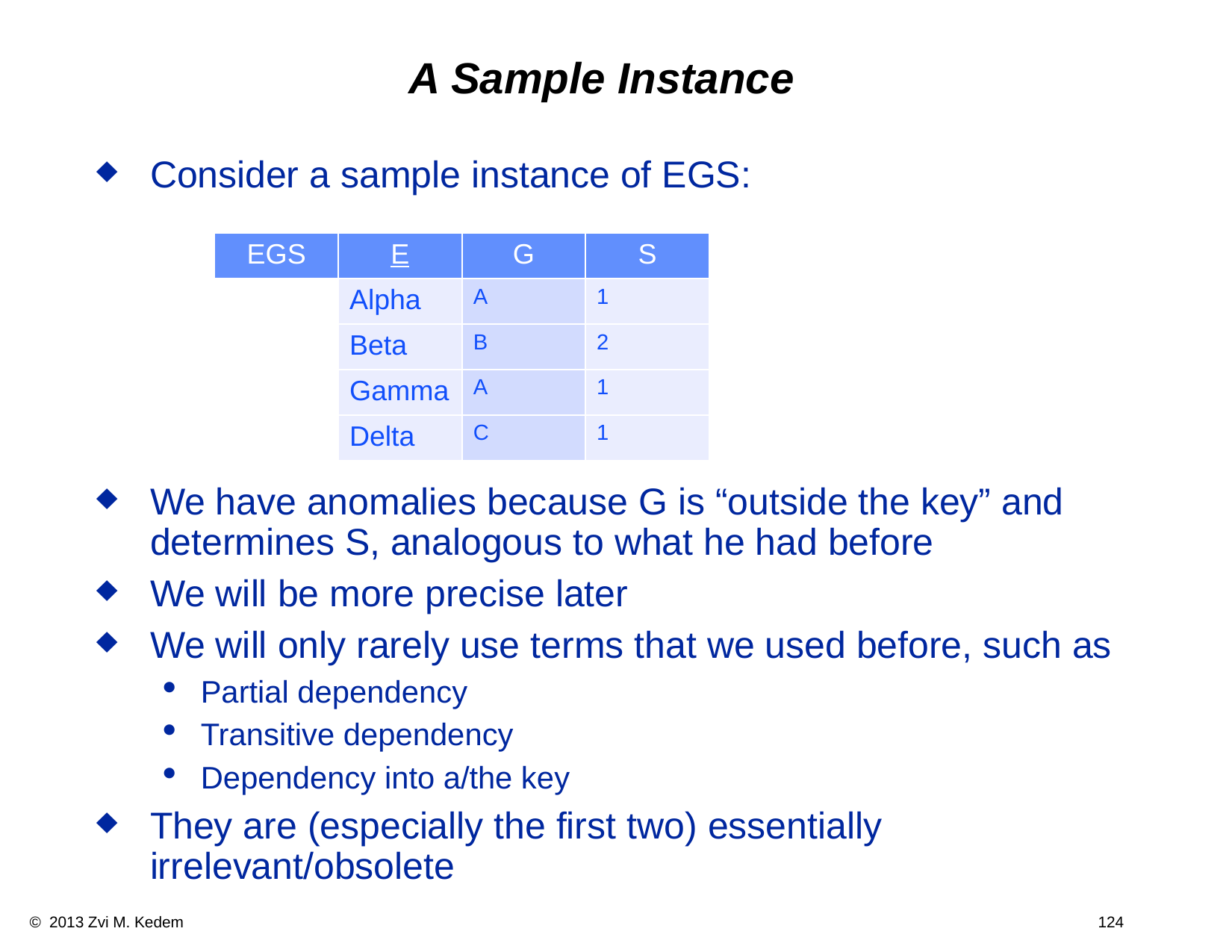

# A Sample Instance
Consider a sample instance of EGS:

We have anomalies because G is “outside the key” and determines S, analogous to what he had before
We will be more precise later
We will only rarely use terms that we used before, such as
Partial dependency
Transitive dependency
Dependency into a/the key
They are (especially the first two) essentially irrelevant/obsolete
| EGS | E | G | S |
| --- | --- | --- | --- |
|  | Alpha | A | 1 |
|  | Beta | B | 2 |
|  | Gamma | A | 1 |
|  | Delta | C | 1 |
|  |
| --- |